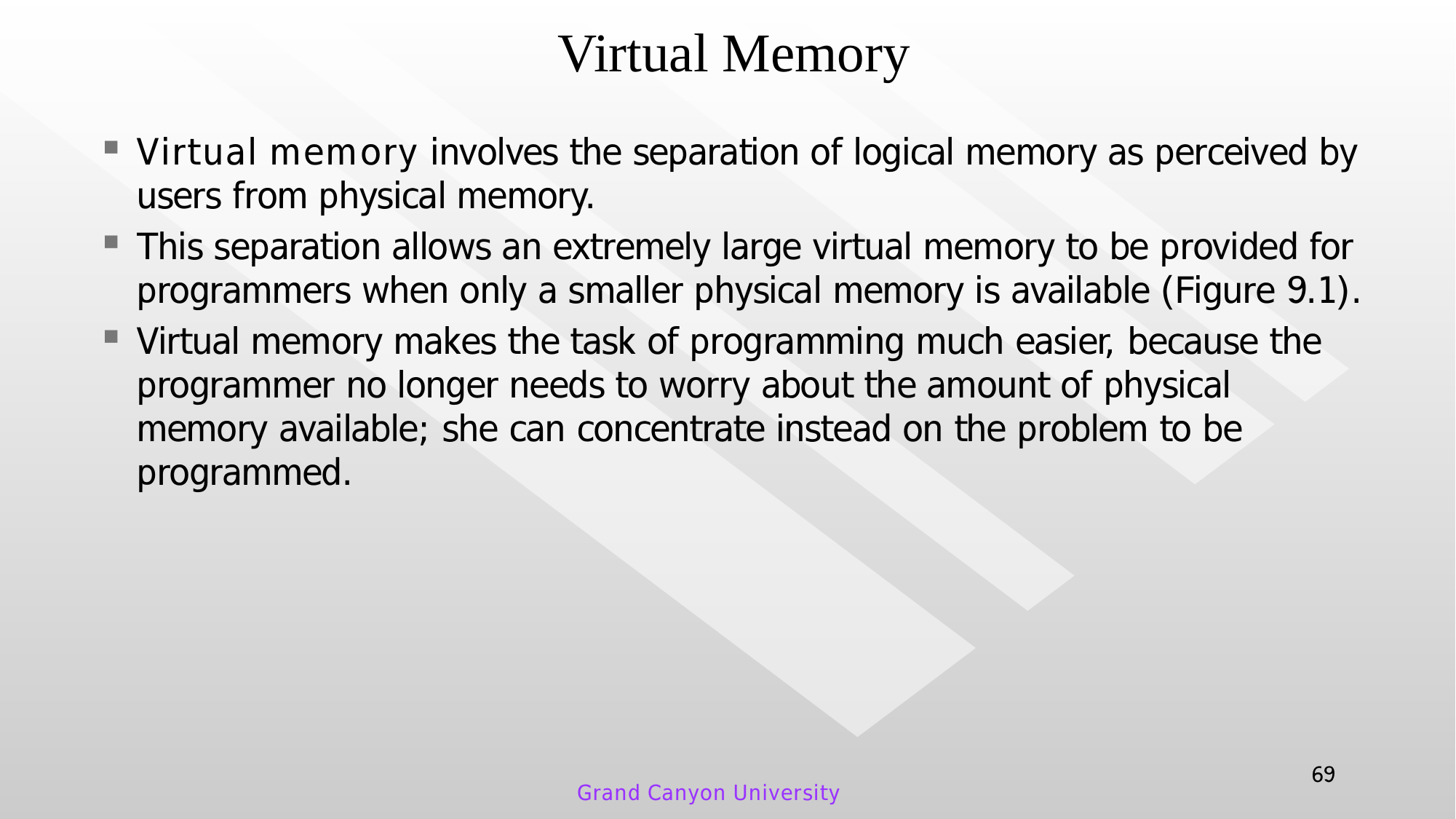

# Virtual Memory
Virtual memory involves the separation of logical memory as perceived by users from physical memory.
This separation allows an extremely large virtual memory to be provided for programmers when only a smaller physical memory is available (Figure 9.1).
Virtual memory makes the task of programming much easier, because the programmer no longer needs to worry about the amount of physical memory available; she can concentrate instead on the problem to be programmed.
69
Grand Canyon University